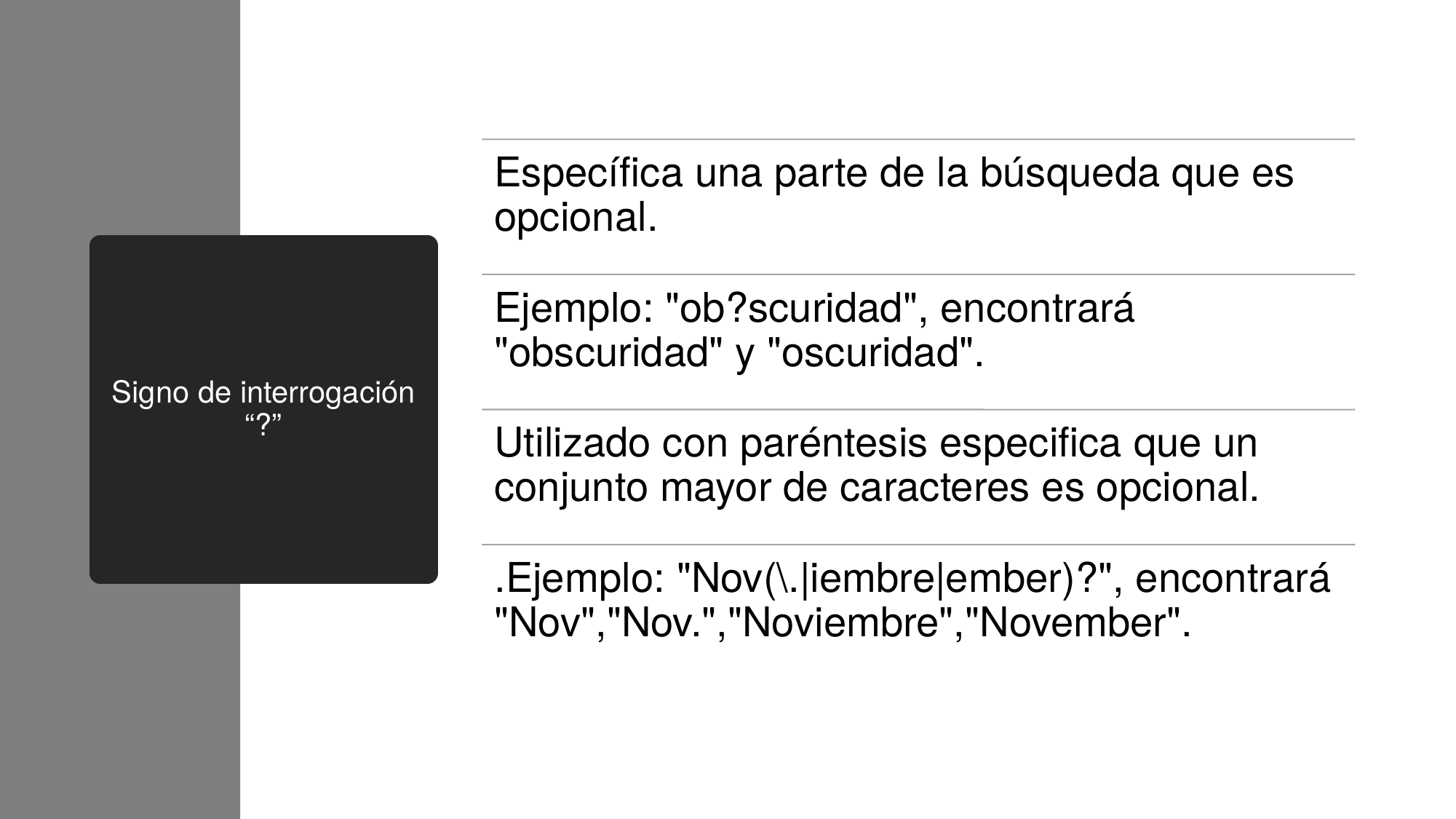

Específica una parte de la búsqueda que es opcional.
Ejemplo: "ob?scuridad", encontrará "obscuridad" y "oscuridad".
Utilizado con paréntesis especifica que un conjunto mayor de caracteres es opcional.
.Ejemplo: "Nov(\.|iembre|ember)?", encontrará "Nov","Nov.","Noviembre","November".
# Signo de interrogación “?”